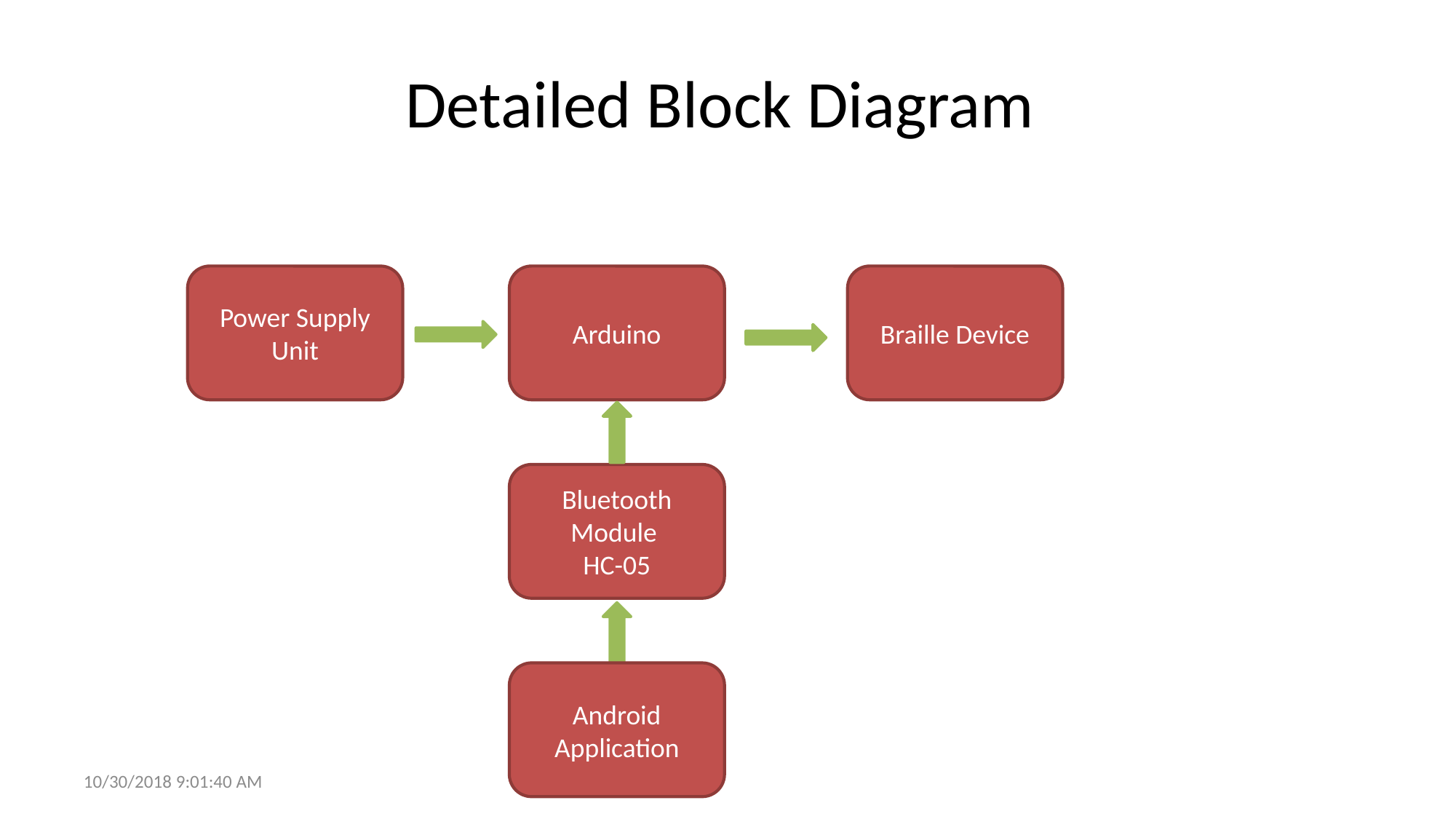

# Detailed Block Diagram
Power Supply Unit
Arduino
Braille Device

Bluetooth Module
HC-05

Android Application
10/30/2018 9:01:40 AM